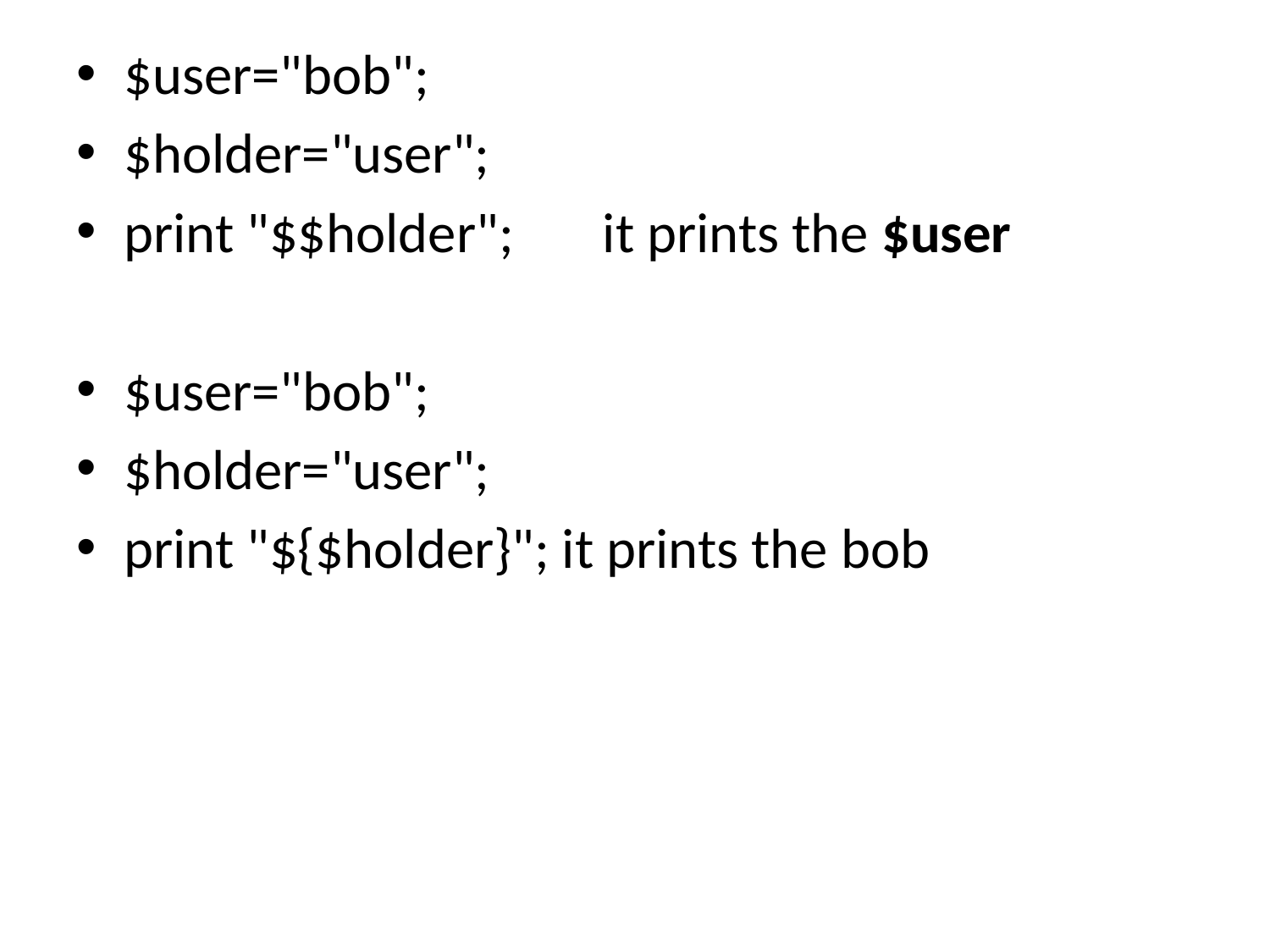

$user="bob";
$holder="user";
print "$$holder";       it prints the $user

$user="bob";
$holder="user";
print "${$holder}"; it prints the bob